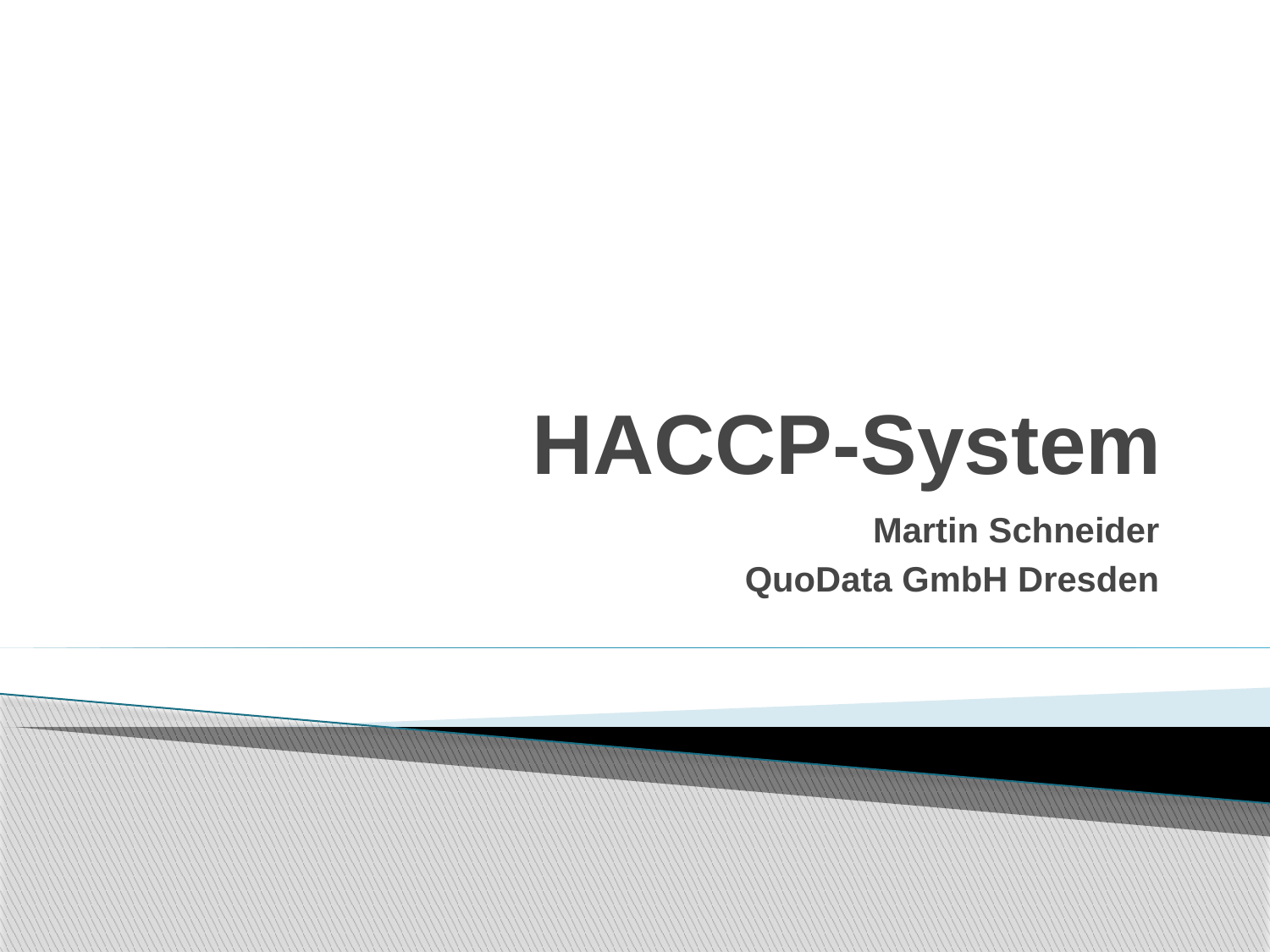

# HACCP-System
Martin Schneider
QuoData GmbH Dresden